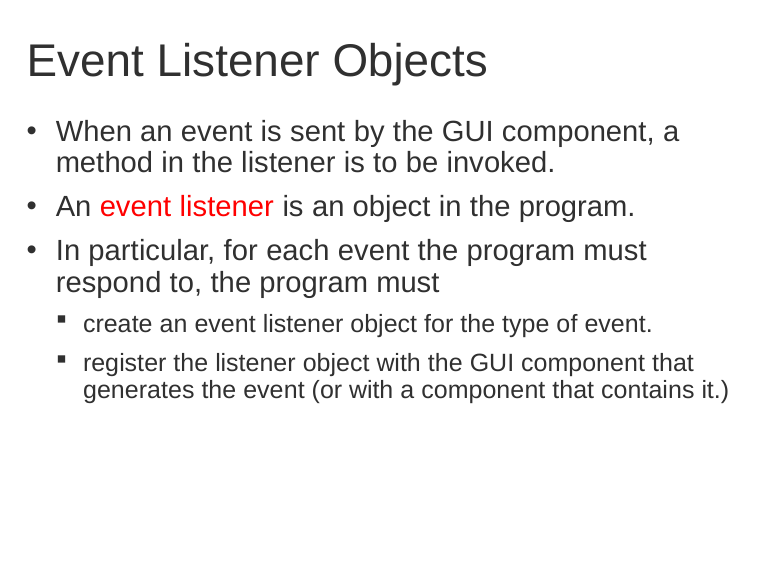

# Event Listener Objects
When an event is sent by the GUI component, a method in the listener is to be invoked.
An event listener is an object in the program.
In particular, for each event the program must respond to, the program must
create an event listener object for the type of event.
register the listener object with the GUI component that generates the event (or with a component that contains it.)